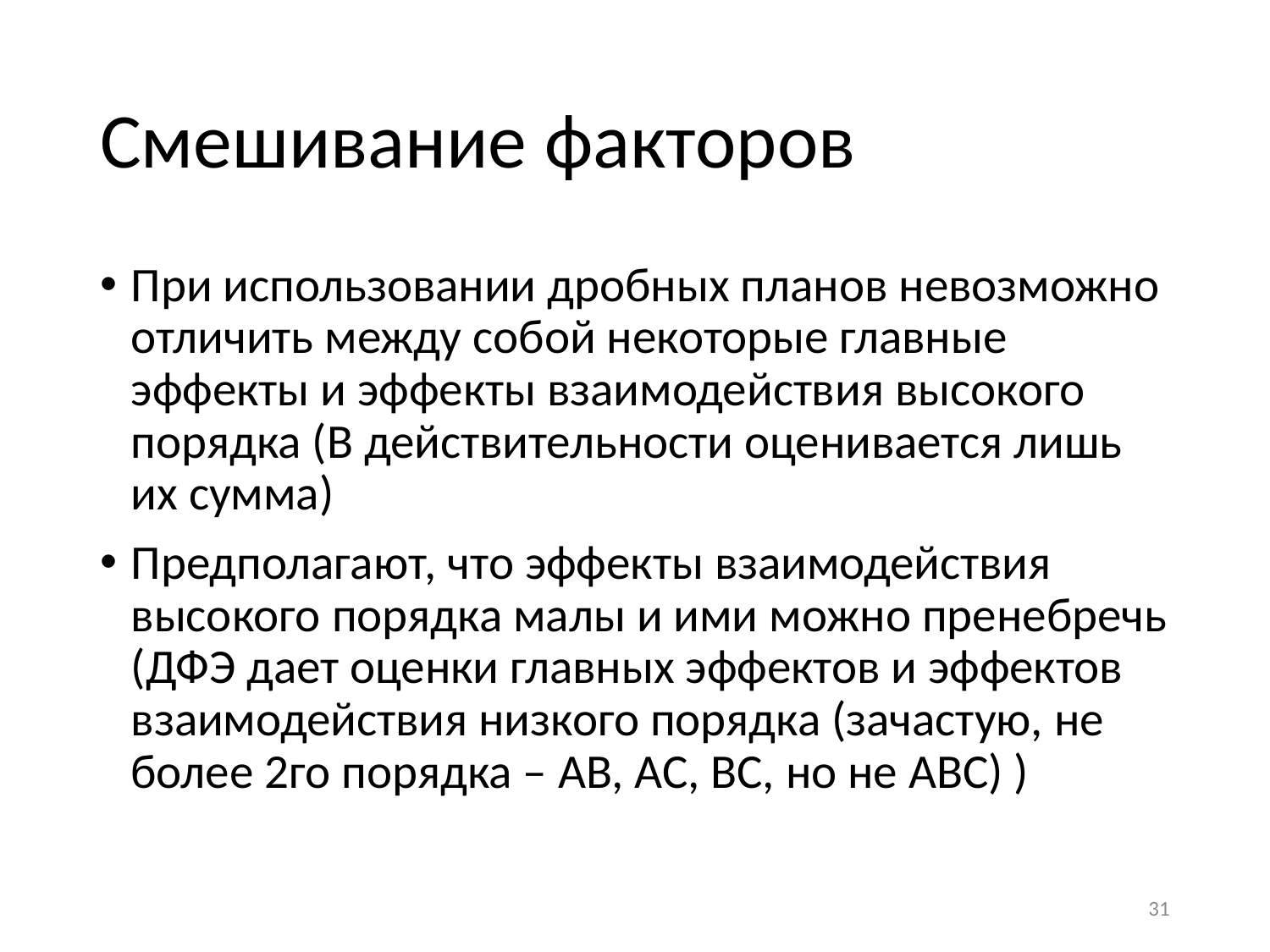

# Смешивание факторов
При использовании дробных планов невозможно отличить между собой некоторые главные эффекты и эффекты взаимодействия высокого порядка (В действительности оценивается лишь их сумма)
Предполагают, что эффекты взаимодействия высокого порядка малы и ими можно пренебречь (ДФЭ дает оценки главных эффектов и эффектов взаимодействия низкого порядка (зачастую, не более 2го порядка – AB, AC, BC, но не ABC) )

31